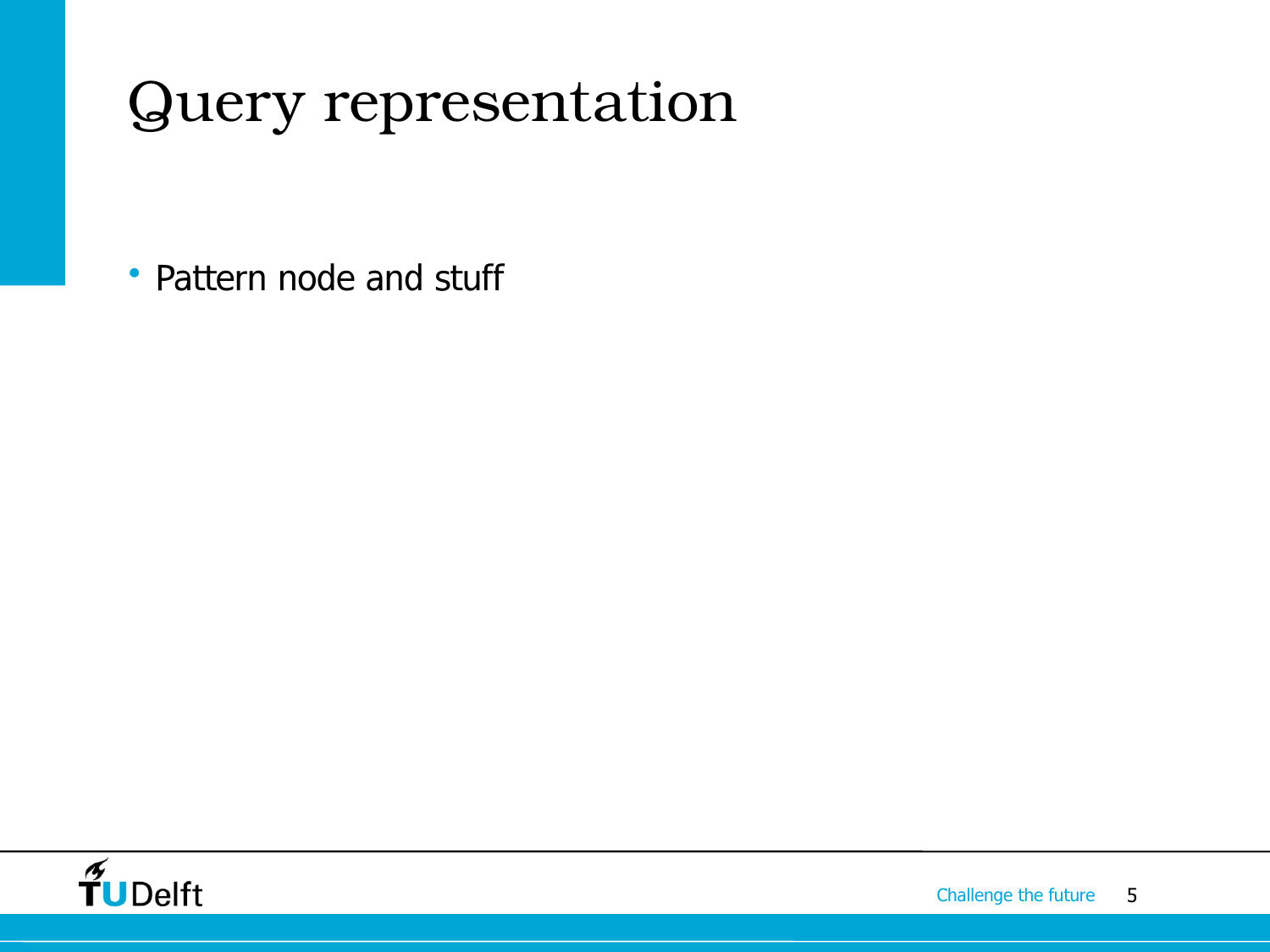

# Query representation
Pattern node and stuff